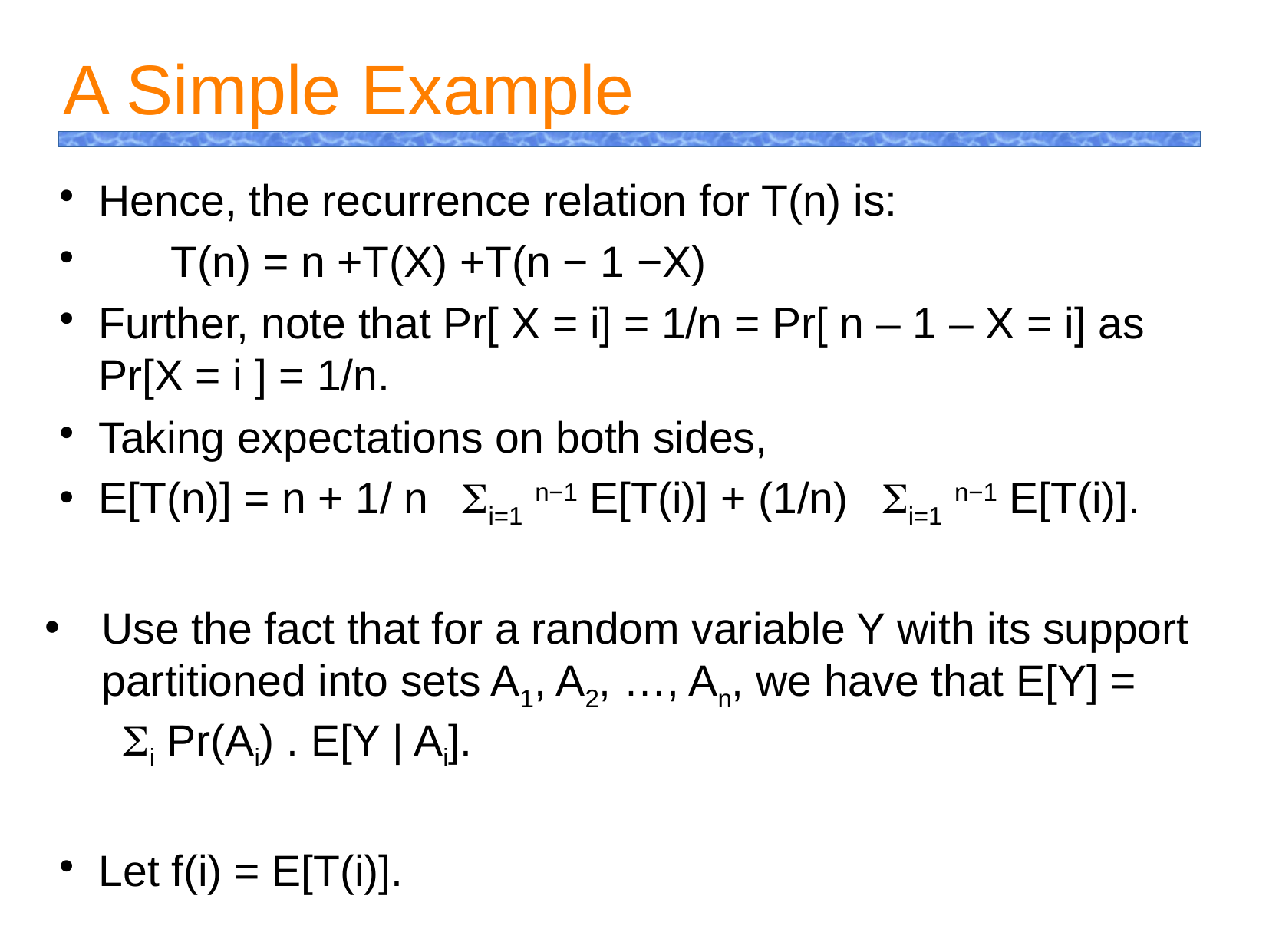

A Simple Example
Hence, the recurrence relation for T(n) is:
      T(n) = n +T(X) +T(n − 1 −X)
Further, note that Pr[ X = i] = 1/n = Pr[ n – 1 – X = i] as Pr[X = i ] = 1/n.
Taking expectations on both sides,
E[T(n)] = n + 1/ n  Σi=1 n−1 E[T(i)] + (1/n)  Σi=1 n−1 E[T(i)].

Use the fact that for a random variable Y with its support partitioned into sets A1, A2, …, An, we have that E[Y] =  Σi Pr(Ai) . E[Y | Ai].

Let f(i) = E[T(i)].